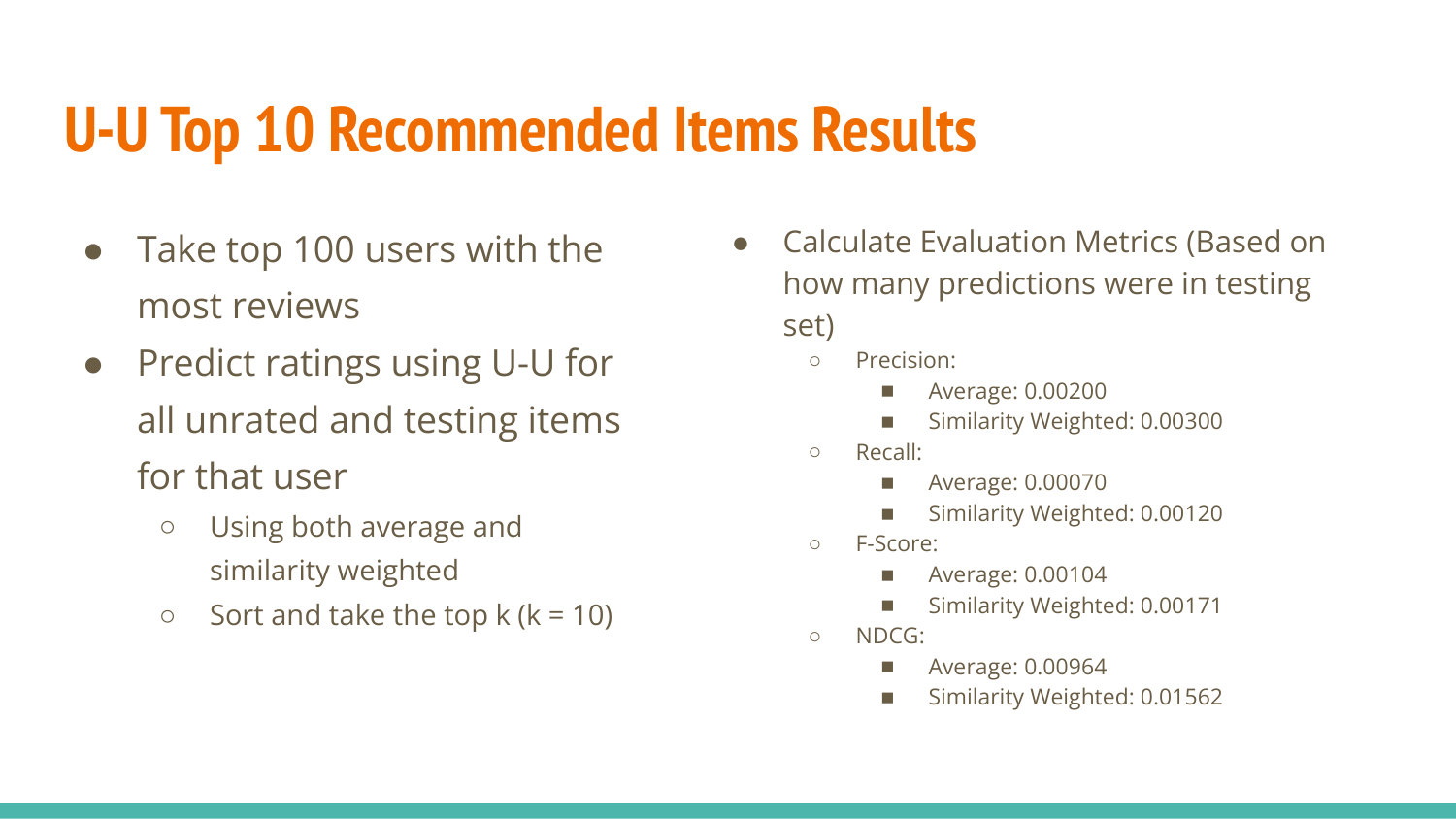

# U-U Top 10 Recommended Items Results
Take top 100 users with the most reviews
Predict ratings using U-U for all unrated and testing items for that user
Using both average and similarity weighted
Sort and take the top k (k = 10)

Calculate Evaluation Metrics (Based on how many predictions were in testing set)
Precision:
Average: 0.00200
Similarity Weighted: 0.00300
Recall:
Average: 0.00070
Similarity Weighted: 0.00120
F-Score:
Average: 0.00104
Similarity Weighted: 0.00171
NDCG:
Average: 0.00964
Similarity Weighted: 0.01562